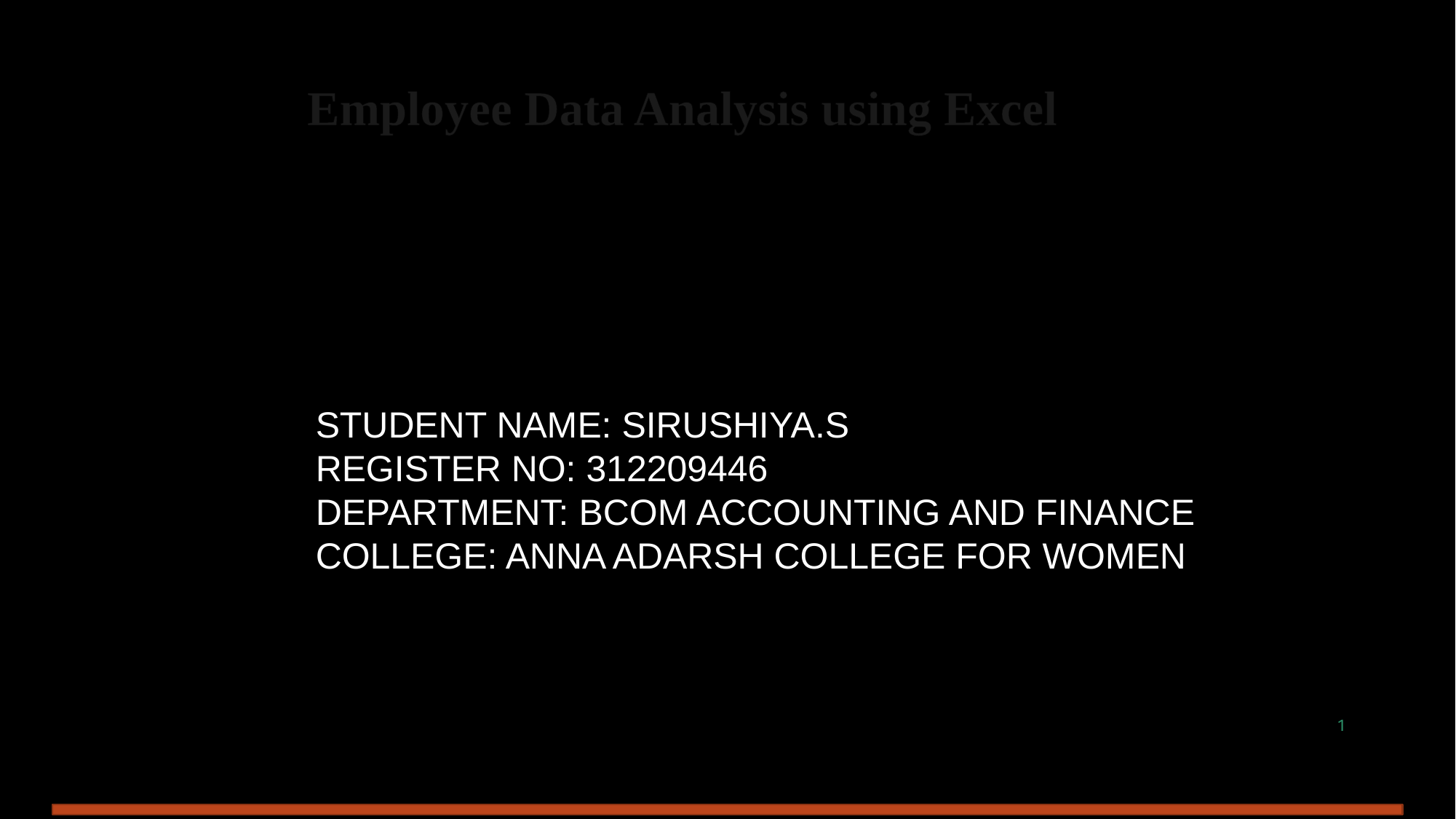

# Employee Data Analysis using Excel
STUDENT NAME: SIRUSHIYA.S
REGISTER NO: 312209446
DEPARTMENT: BCOM ACCOUNTING AND FINANCE
COLLEGE: ANNA ADARSH COLLEGE FOR WOMEN

1